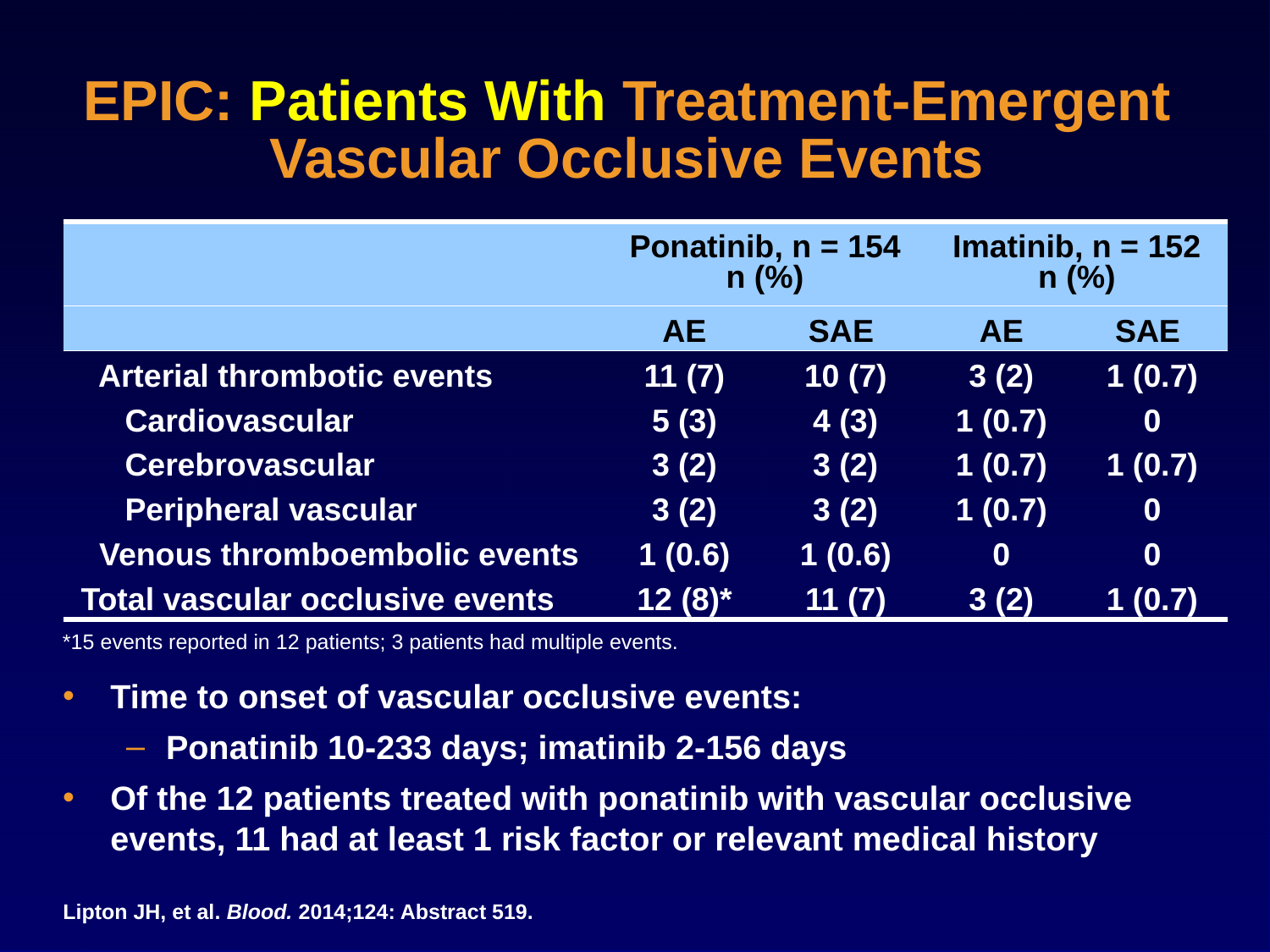

# EPIC: Patients With Treatment-Emergent Vascular Occlusive Events
|  | Ponatinib, n = 154 n (%) |  | Imatinib, n = 152 n (%) |  |
| --- | --- | --- | --- | --- |
|  | AE | SAE | AE | SAE |
| Arterial thrombotic events | 11 (7) | 10 (7) | 3 (2) | 1 (0.7) |
| Cardiovascular | 5 (3) | 4 (3) | 1 (0.7) | 0 |
| Cerebrovascular | 3 (2) | 3 (2) | 1 (0.7) | 1 (0.7) |
| Peripheral vascular | 3 (2) | 3 (2) | 1 (0.7) | 0 |
| Venous thromboembolic events | 1 (0.6) | 1 (0.6) | 0 | 0 |
| Total vascular occlusive events | 12 (8)\* | 11 (7) | 3 (2) | 1 (0.7) |
*15 events reported in 12 patients; 3 patients had multiple events.

Time to onset of vascular occlusive events:
Ponatinib 10-233 days; imatinib 2-156 days
Of the 12 patients treated with ponatinib with vascular occlusive events, 11 had at least 1 risk factor or relevant medical history
Lipton JH, et al. Blood. 2014;124: Abstract 519.